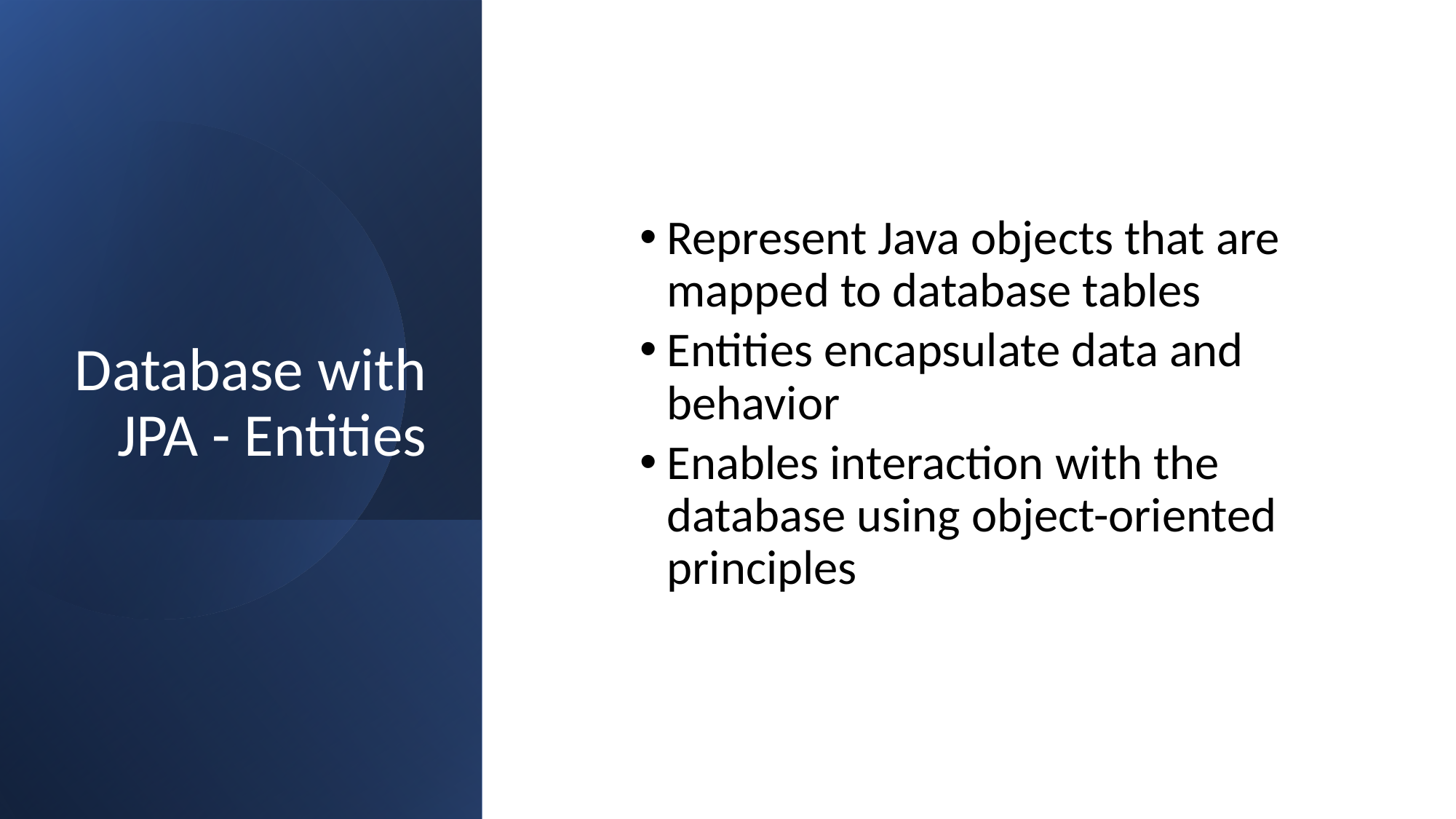

# Database with JPA - Entities

Represent Java objects that are mapped to database tables
Entities encapsulate data and behavior
Enables interaction with the database using object-oriented principles

20